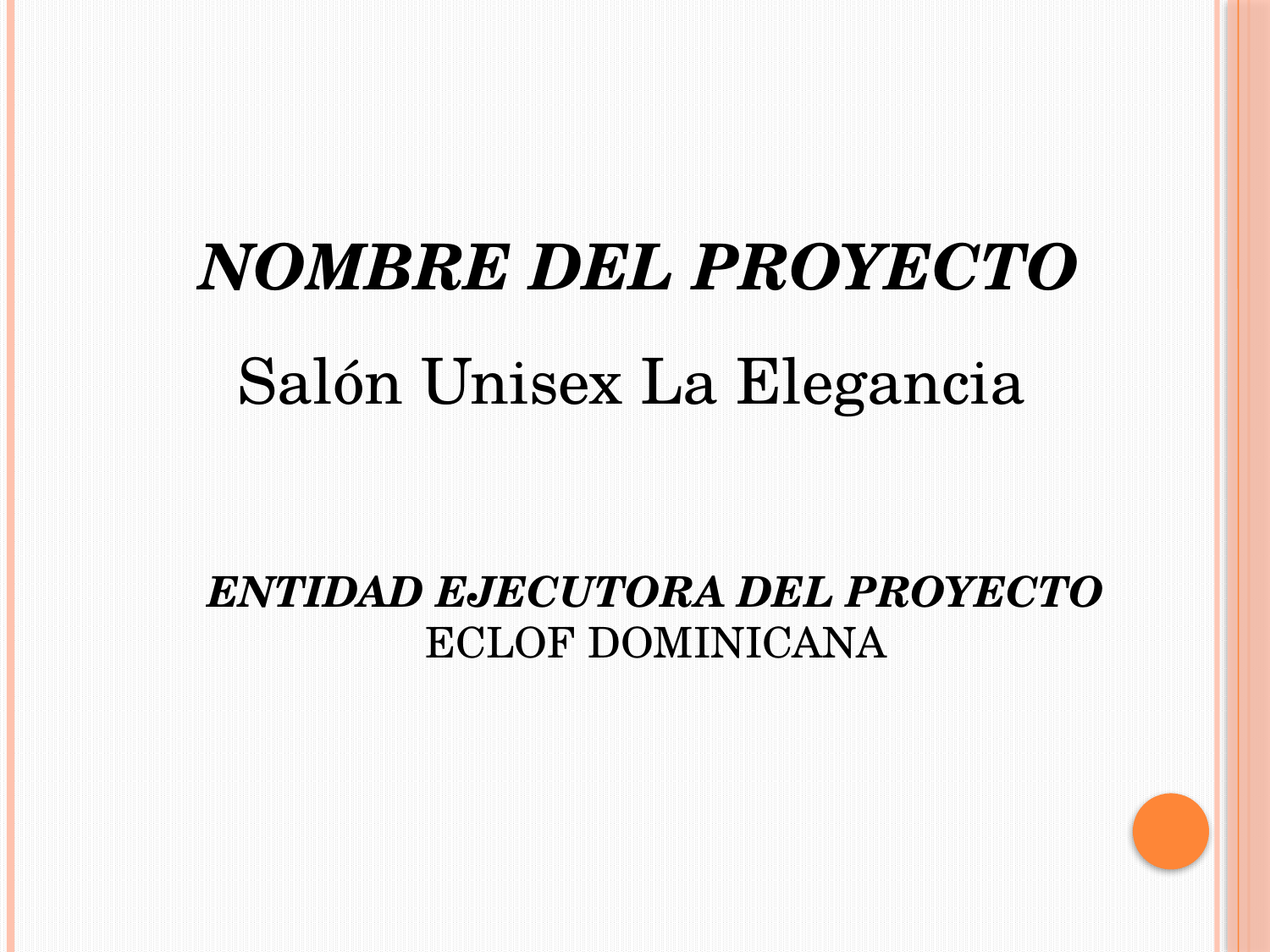

NOMBRE DEL PROYECTO
Salón Unisex La Elegancia

ENTIDAD EJECUTORA DEL PROYECTO
ECLOF DOMINICANA